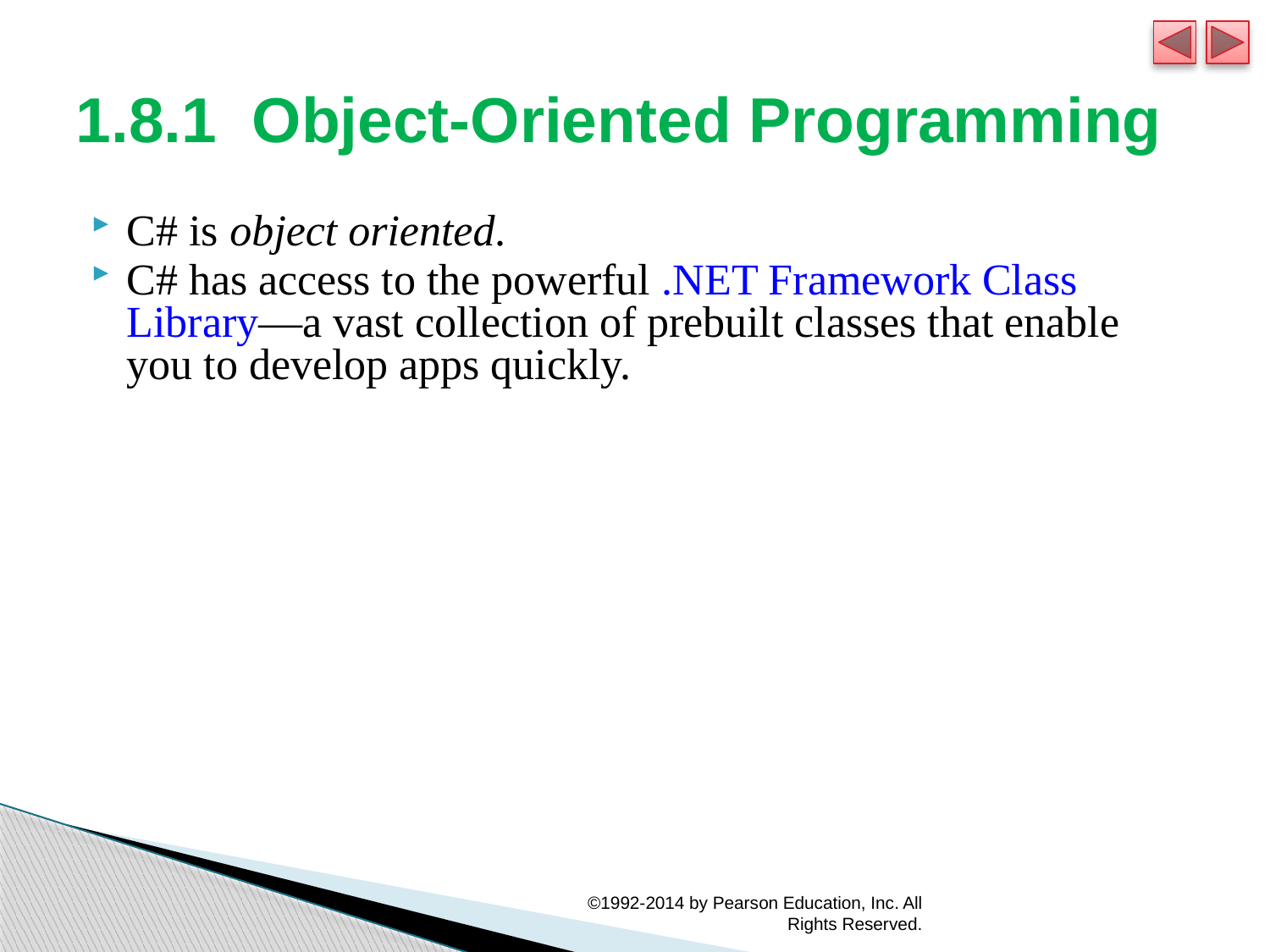

# 1.8.1  Object-Oriented Programming
C# is object oriented.
C# has access to the powerful .NET Framework Class Library—a vast collection of prebuilt classes that enable you to develop apps quickly.
©1992-2014 by Pearson Education, Inc. All Rights Reserved.